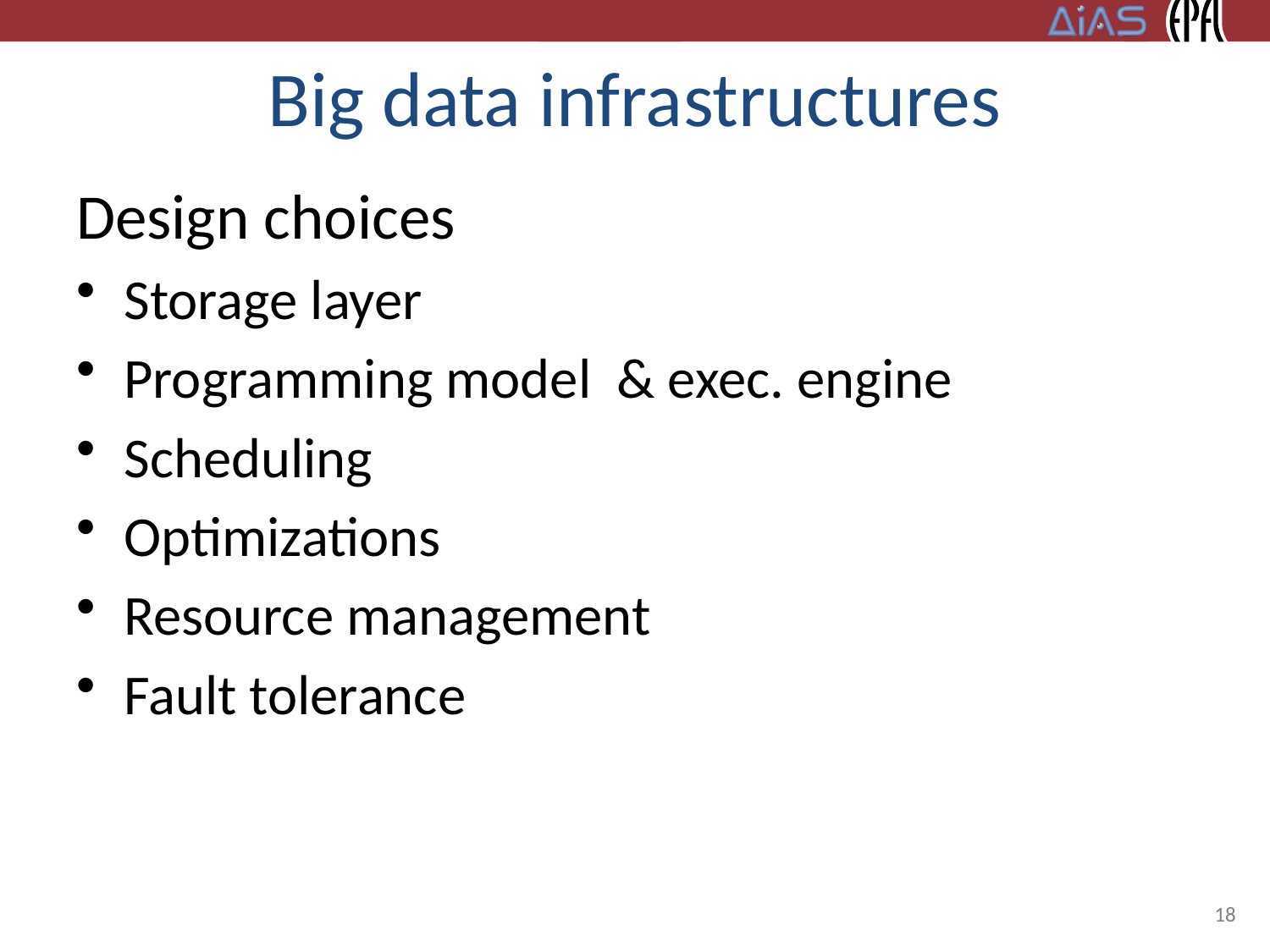

# Big data infrastructures
Design choices
Storage layer
Programming model  & exec. engine
Scheduling
Optimizations
Resource management
Fault tolerance

18